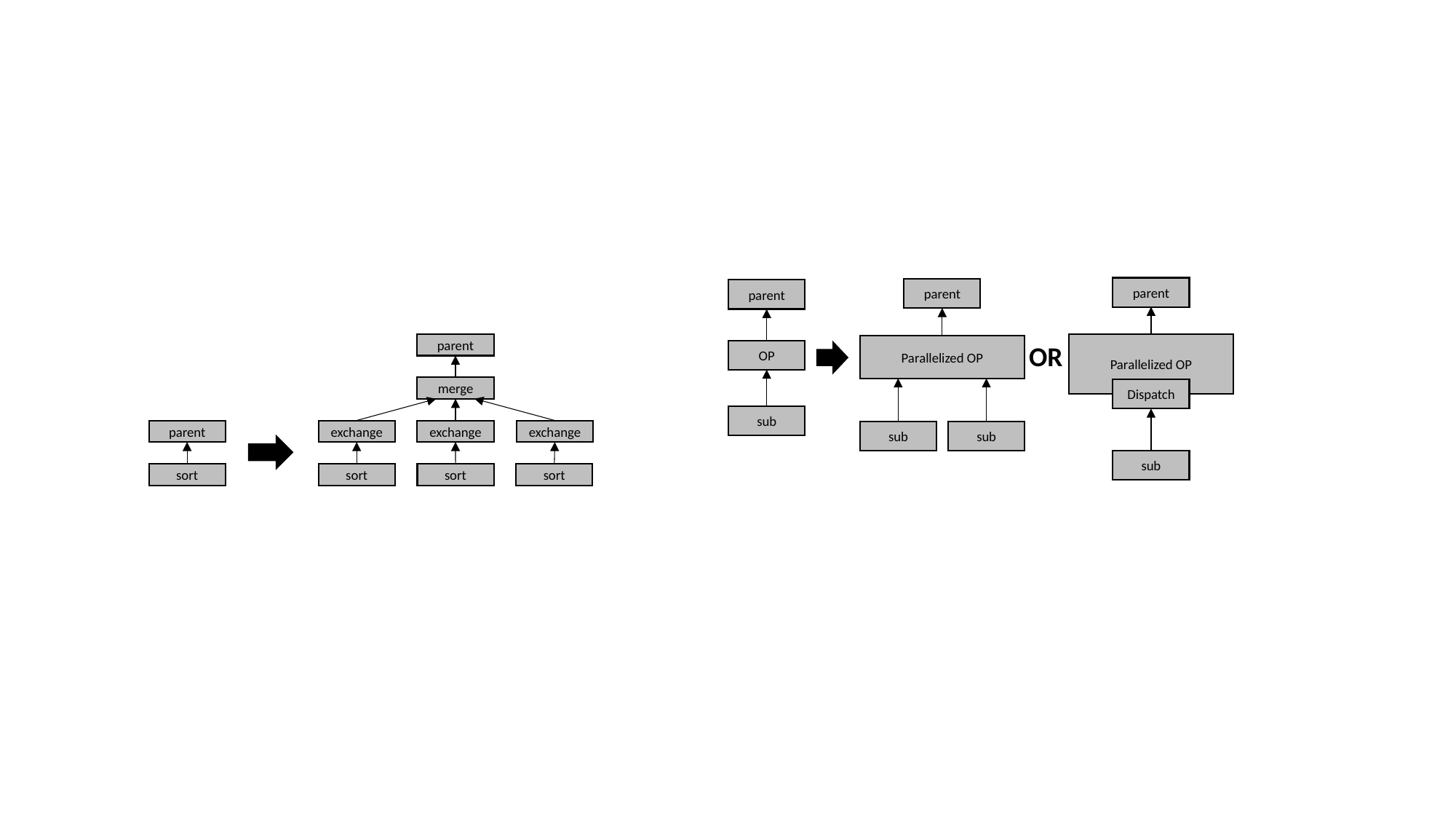

#
parent
parent
parent
parent
merge
parent
exchange
exchange
exchange

sort
sort
sort
sort
OR
Parallelized OP
Parallelized OP
OP

Dispatch
sub
sub
sub
sub